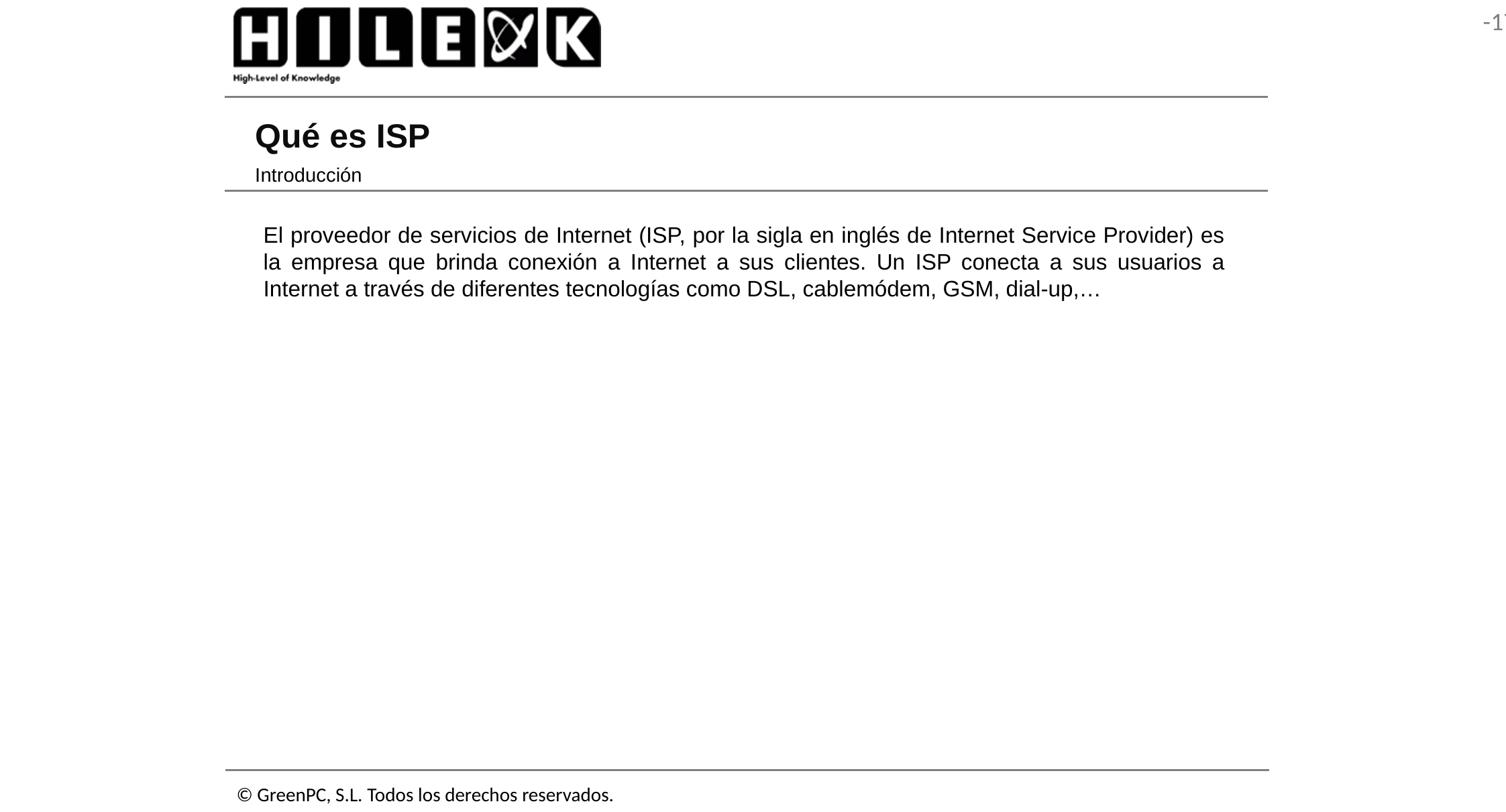

# Qué es ISP
Introducción
El proveedor de servicios de Internet (ISP, por la sigla en inglés de Internet Service Provider) es la empresa que brinda conexión a Internet a sus clientes. Un ISP conecta a sus usuarios a Internet a través de diferentes tecnologías como DSL, cablemódem, GSM, dial-up,…